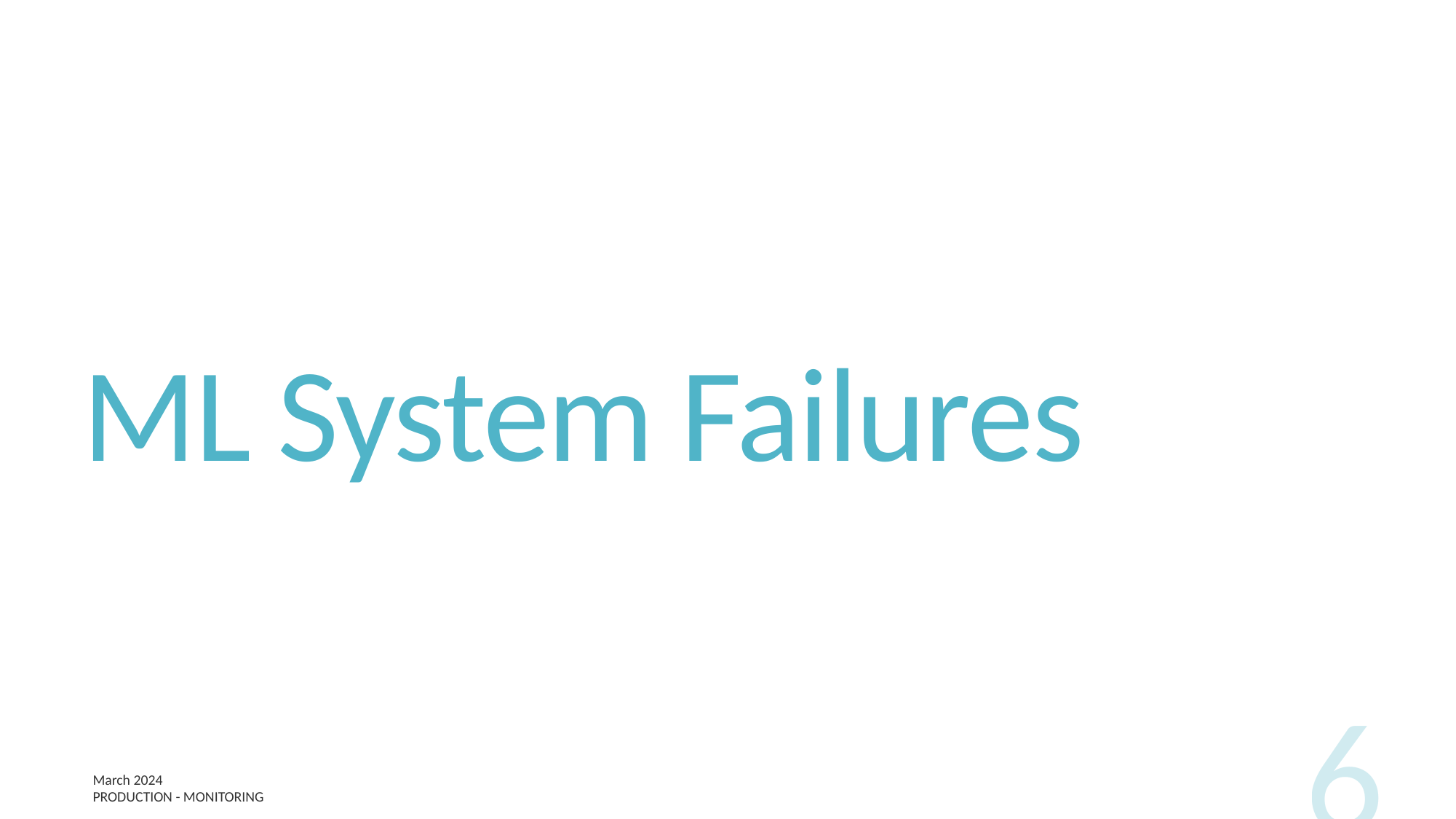

# ML System Failures
6
March 2024
Production - Monitoring